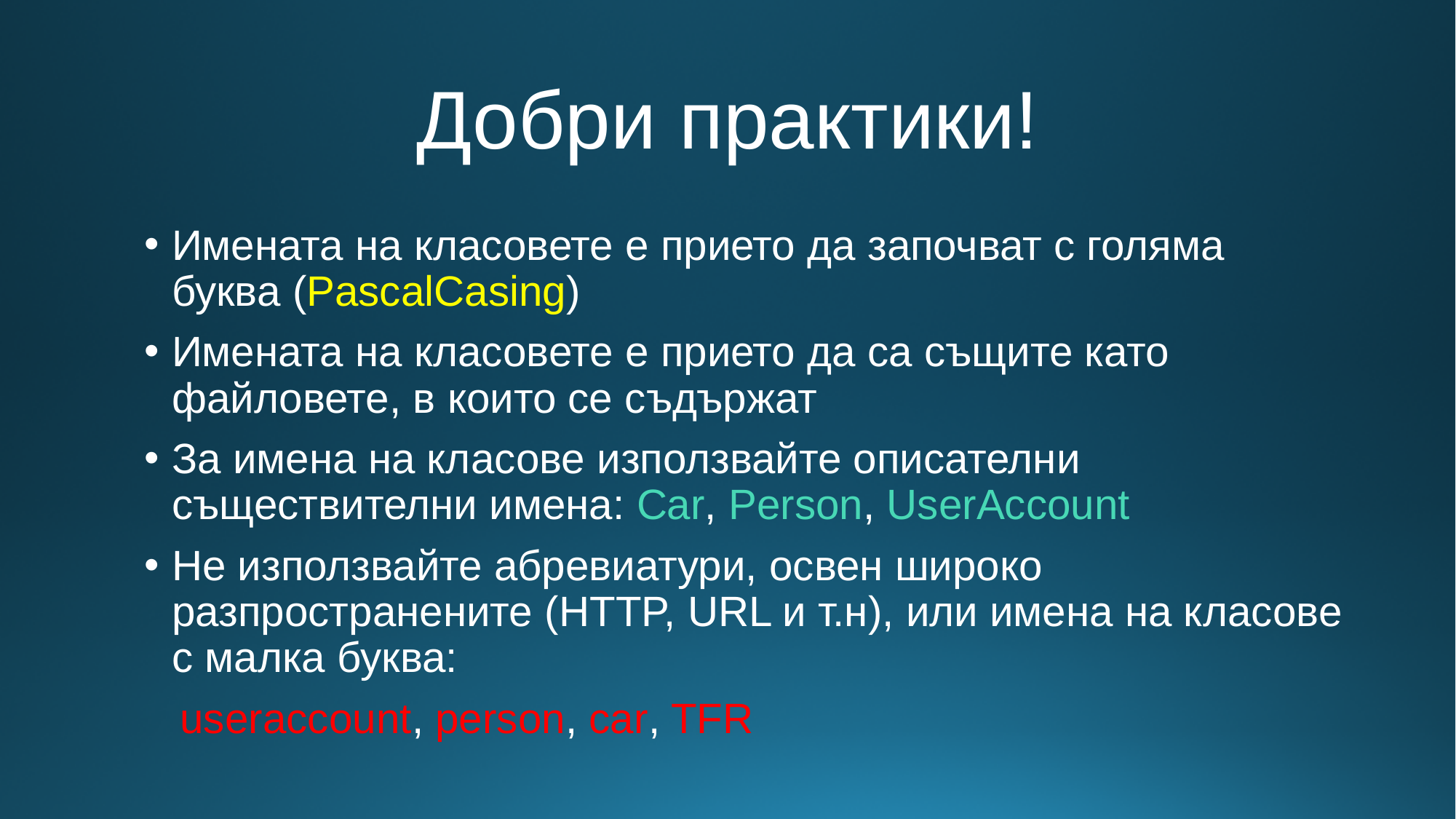

# Добри практики!
Имената на класовете е прието да започват с голяма буква (PascalCasing)
Имената на класовете е прието да са същите като файловете, в които се съдържат
За имена на класове използвайте описателни съществителни имена: Car, Person, UserAccount
Не използвайте абревиатури, освен широко разпространените (HTTP, URL и т.н), или имена на класове с малка буква:
   useraccount, person, car, TFR